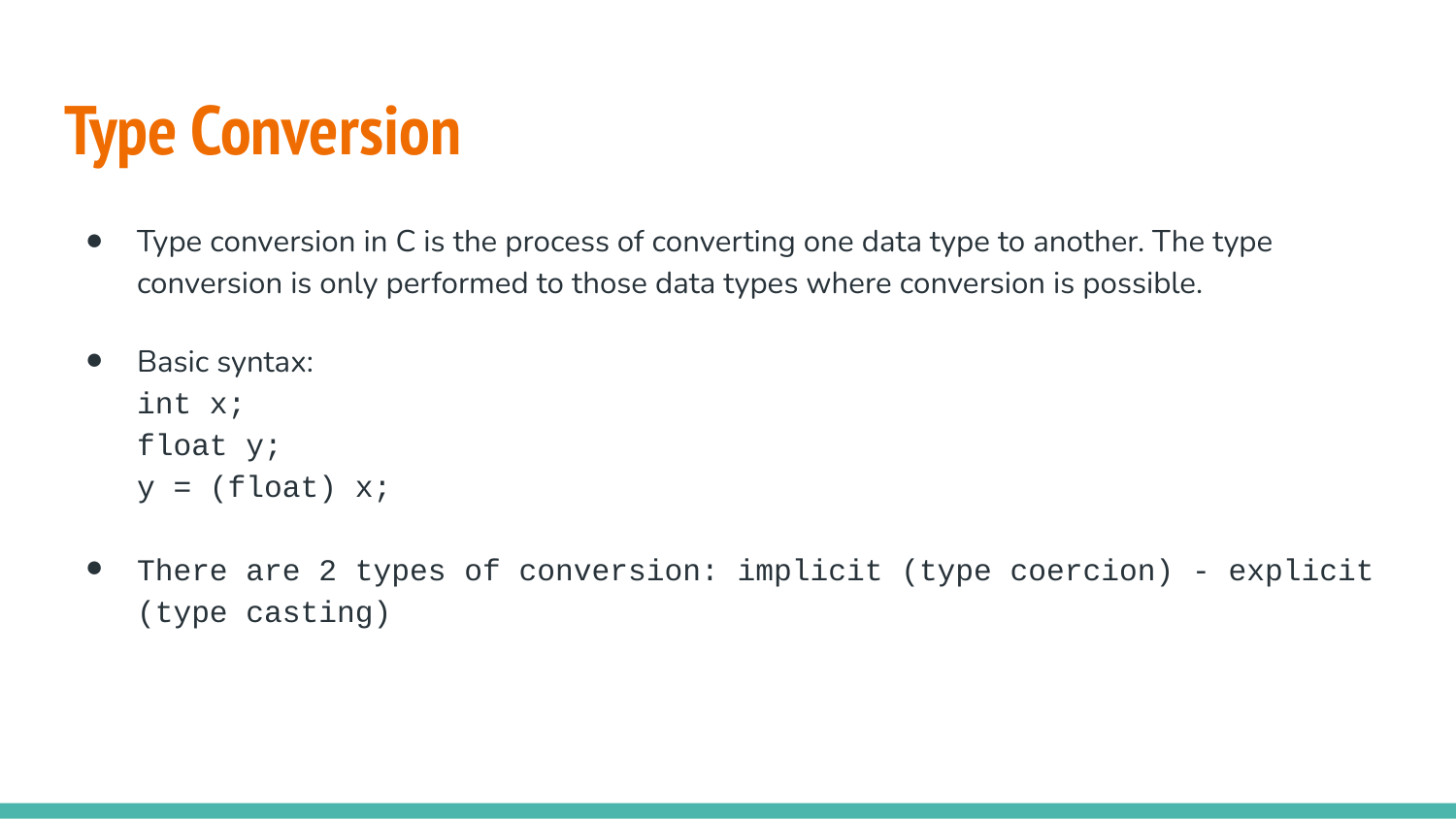

# Type Conversion
Type conversion in C is the process of converting one data type to another. The type conversion is only performed to those data types where conversion is possible.
Basic syntax:
int x;
float y;
y = (float) x;
There are 2 types of conversion: implicit (type coercion) - explicit (type casting)